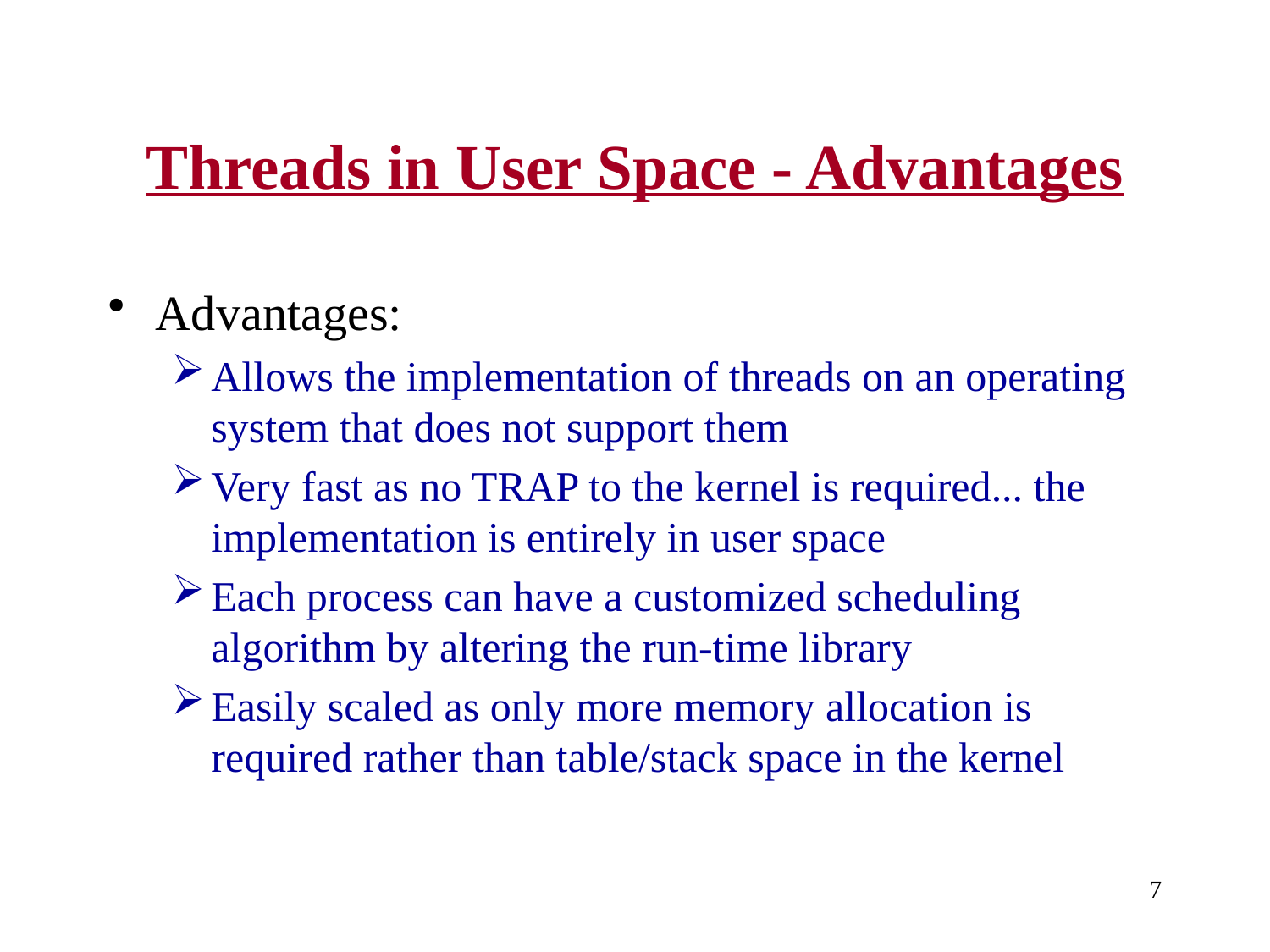

# Threads in User Space - Advantages
Advantages:
Allows the implementation of threads on an operating system that does not support them
Very fast as no TRAP to the kernel is required... the implementation is entirely in user space
Each process can have a customized scheduling algorithm by altering the run-time library
Easily scaled as only more memory allocation is required rather than table/stack space in the kernel
7